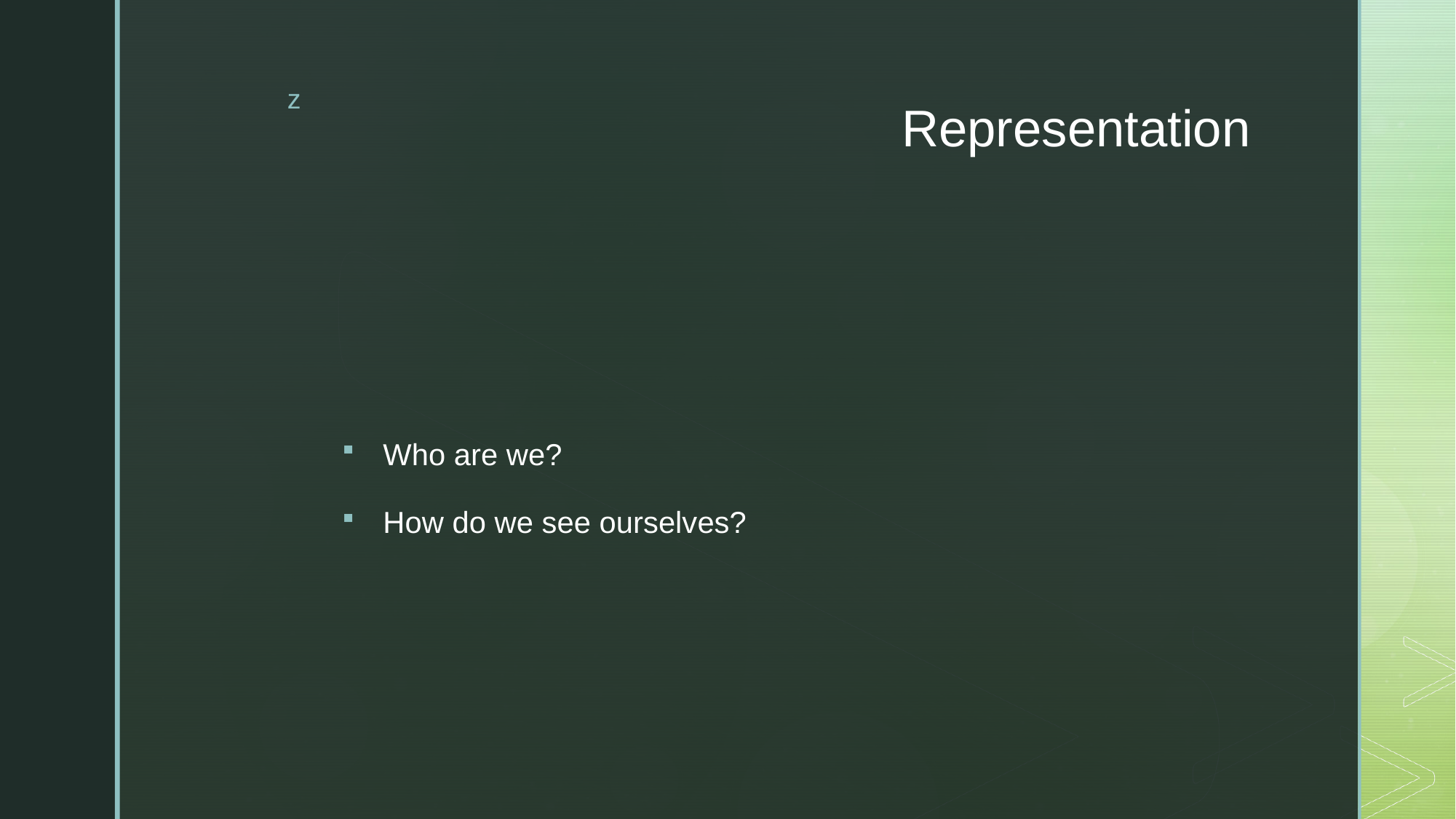

# Representation
Who are we?
How do we see ourselves?